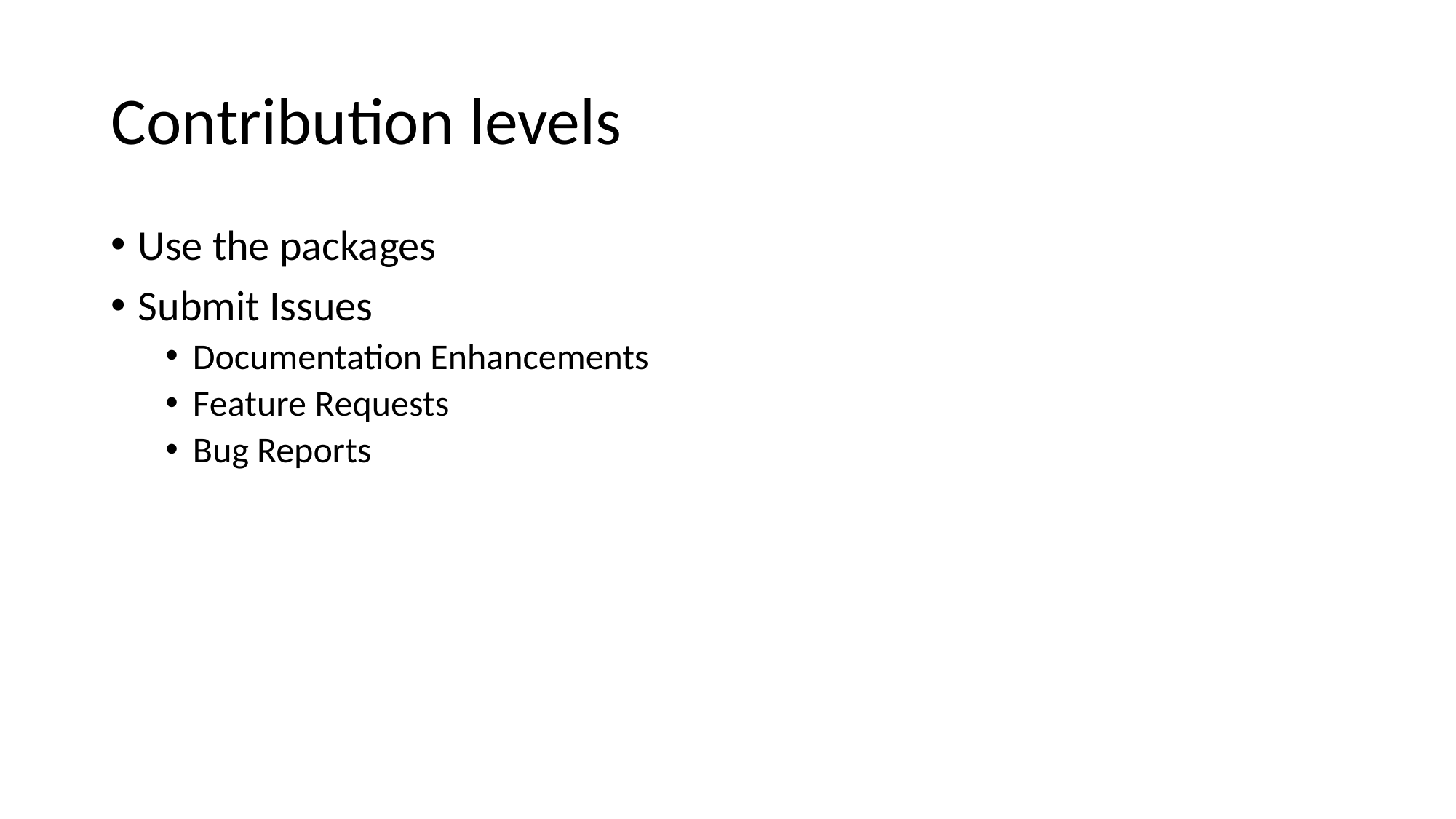

# Contribution levels
Use the packages
Submit Issues
Documentation Enhancements
Feature Requests
Bug Reports